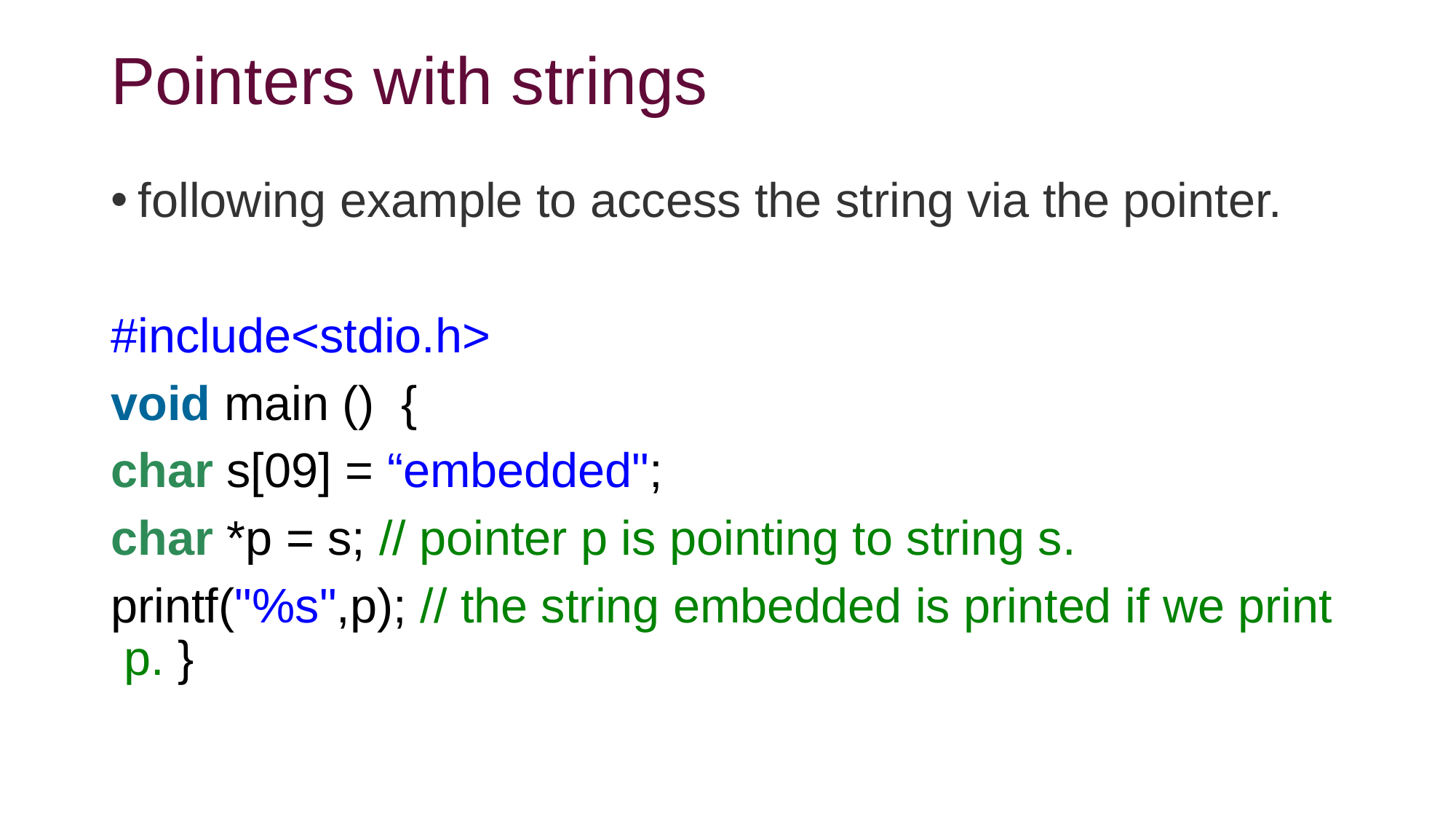

# Pointers with strings
following example to access the string via the pointer.

#include<stdio.h>
void main ()  {
char s[09] = “embedded";
char *p = s; // pointer p is pointing to string s.
printf("%s",p); // the string embedded is printed if we print p. }